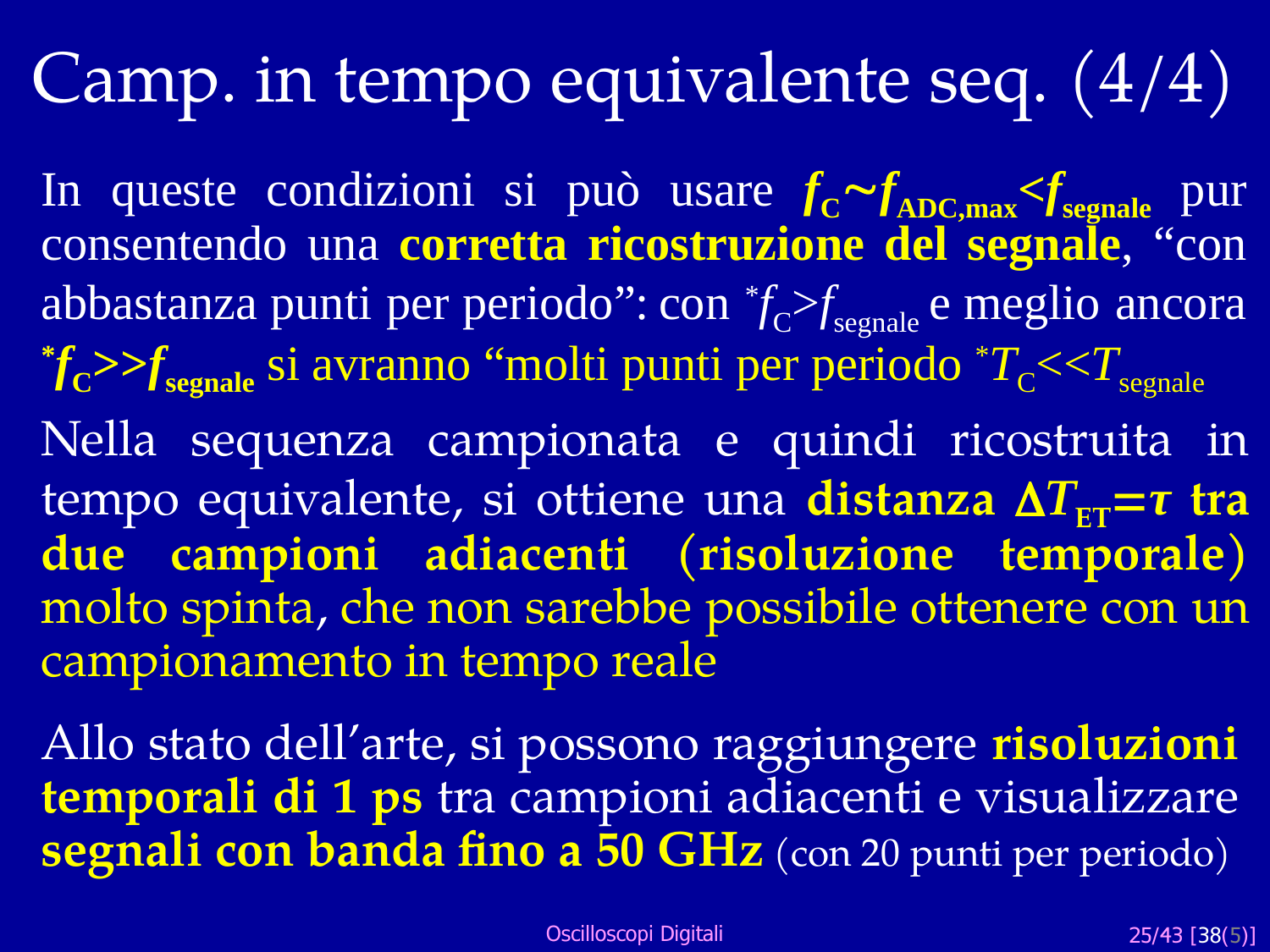

# Camp. in tempo equivalente seq. (4/4)
In queste condizioni si può usare fC∼fADC,max<fsegnale pur consentendo una corretta ricostruzione del segnale, “con abbastanza punti per periodo”: con *fC>fsegnale e meglio ancora *fC>>fsegnale si avranno “molti punti per periodo *TC<<Tsegnale
Nella sequenza campionata e quindi ricostruita in tempo equivalente, si ottiene una distanza ΔTET=τ tra due campioni adiacenti (risoluzione temporale) molto spinta, che non sarebbe possibile ottenere con un campionamento in tempo reale
Allo stato dell’arte, si possono raggiungere risoluzioni temporali di 1 ps tra campioni adiacenti e visualizzare segnali con banda fino a 50 GHz (con 20 punti per periodo)
Oscilloscopi Digitali
25/43 [38(5)]